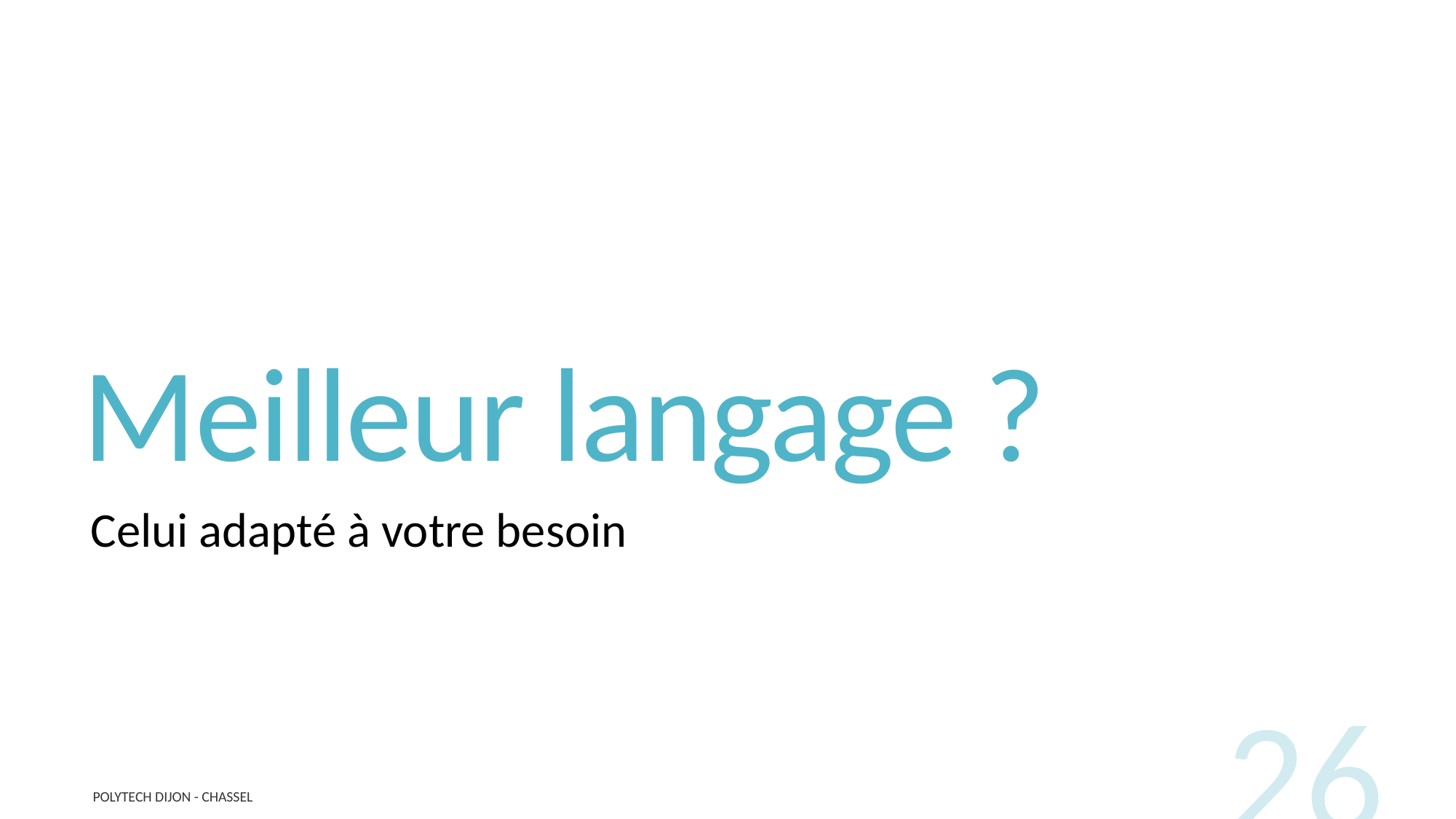

# Meilleur langage ?
Celui adapté à votre besoin
26
POLYTECH DIJON - CHASSEL